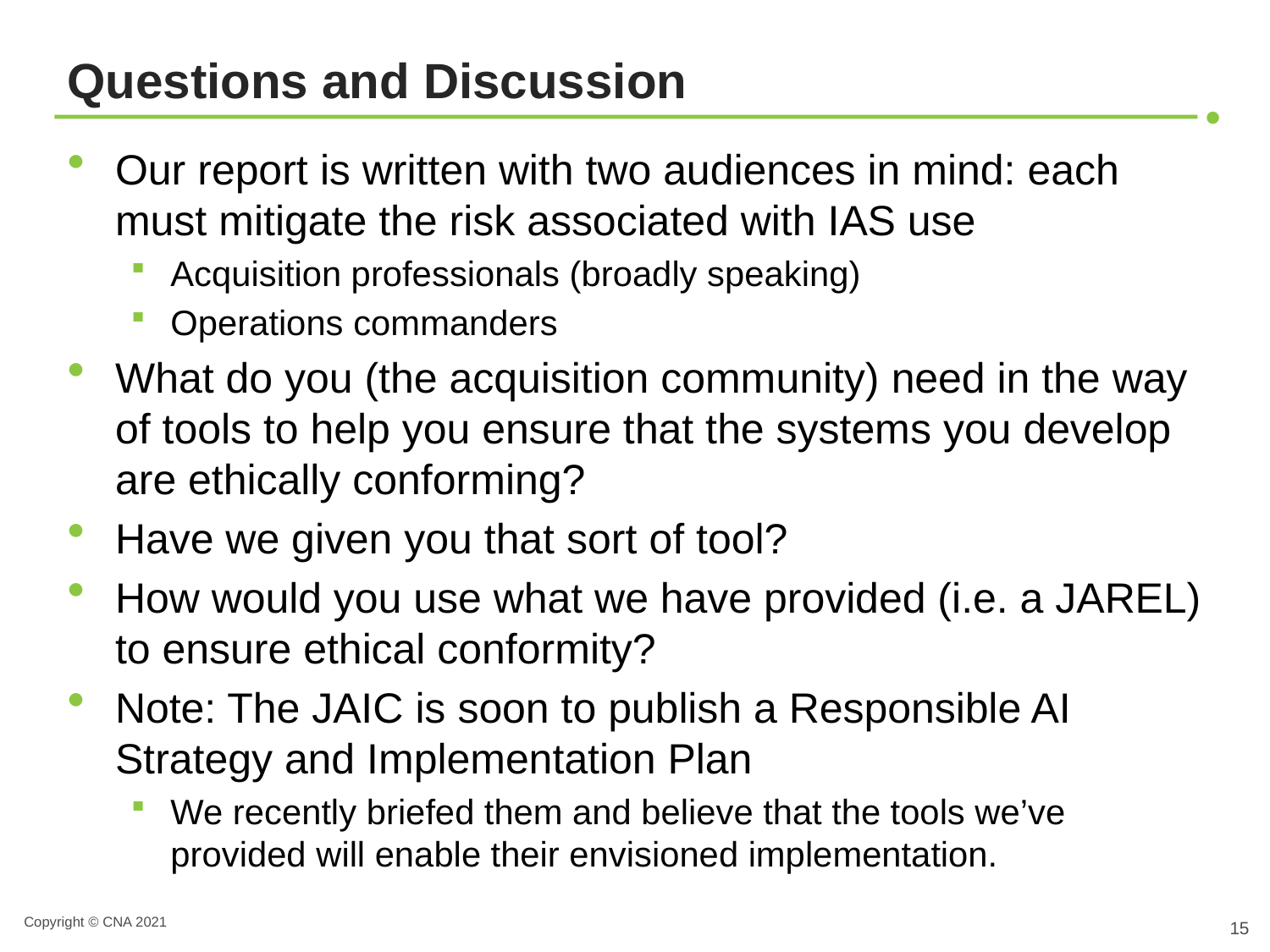

# Questions and Discussion
Our report is written with two audiences in mind: each must mitigate the risk associated with IAS use
Acquisition professionals (broadly speaking)
Operations commanders
What do you (the acquisition community) need in the way of tools to help you ensure that the systems you develop are ethically conforming?
Have we given you that sort of tool?
How would you use what we have provided (i.e. a JAREL) to ensure ethical conformity?
Note: The JAIC is soon to publish a Responsible AI Strategy and Implementation Plan
We recently briefed them and believe that the tools we’ve provided will enable their envisioned implementation.